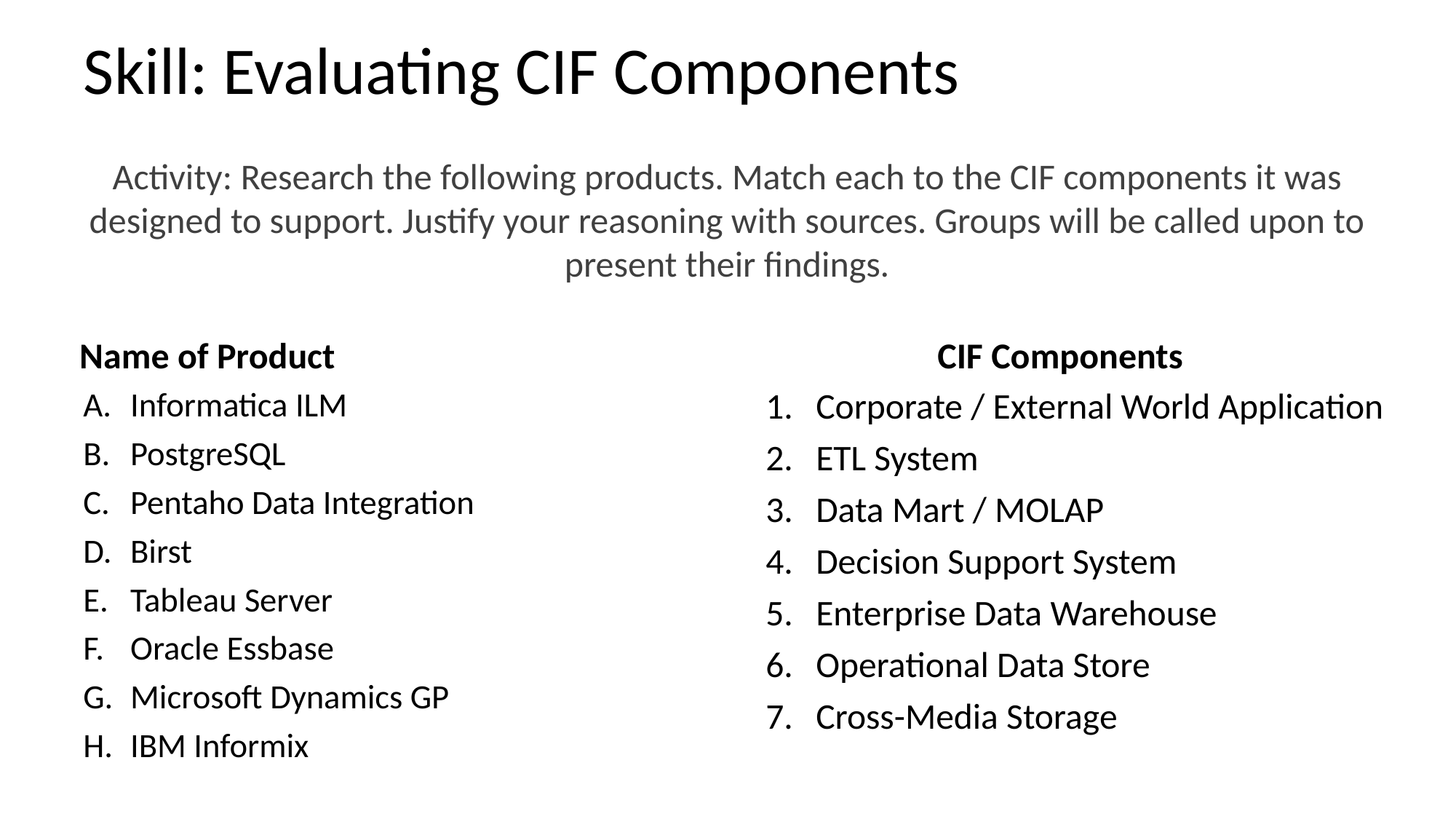

# Skill: Evaluating CIF Components
Activity: Research the following products. Match each to the CIF components it was designed to support. Justify your reasoning with sources. Groups will be called upon to present their findings.
Name of Product
CIF Components
Informatica ILM
PostgreSQL
Pentaho Data Integration
Birst
Tableau Server
Oracle Essbase
Microsoft Dynamics GP
IBM Informix
Corporate / External World Application
ETL System
Data Mart / MOLAP
Decision Support System
Enterprise Data Warehouse
Operational Data Store
Cross-Media Storage